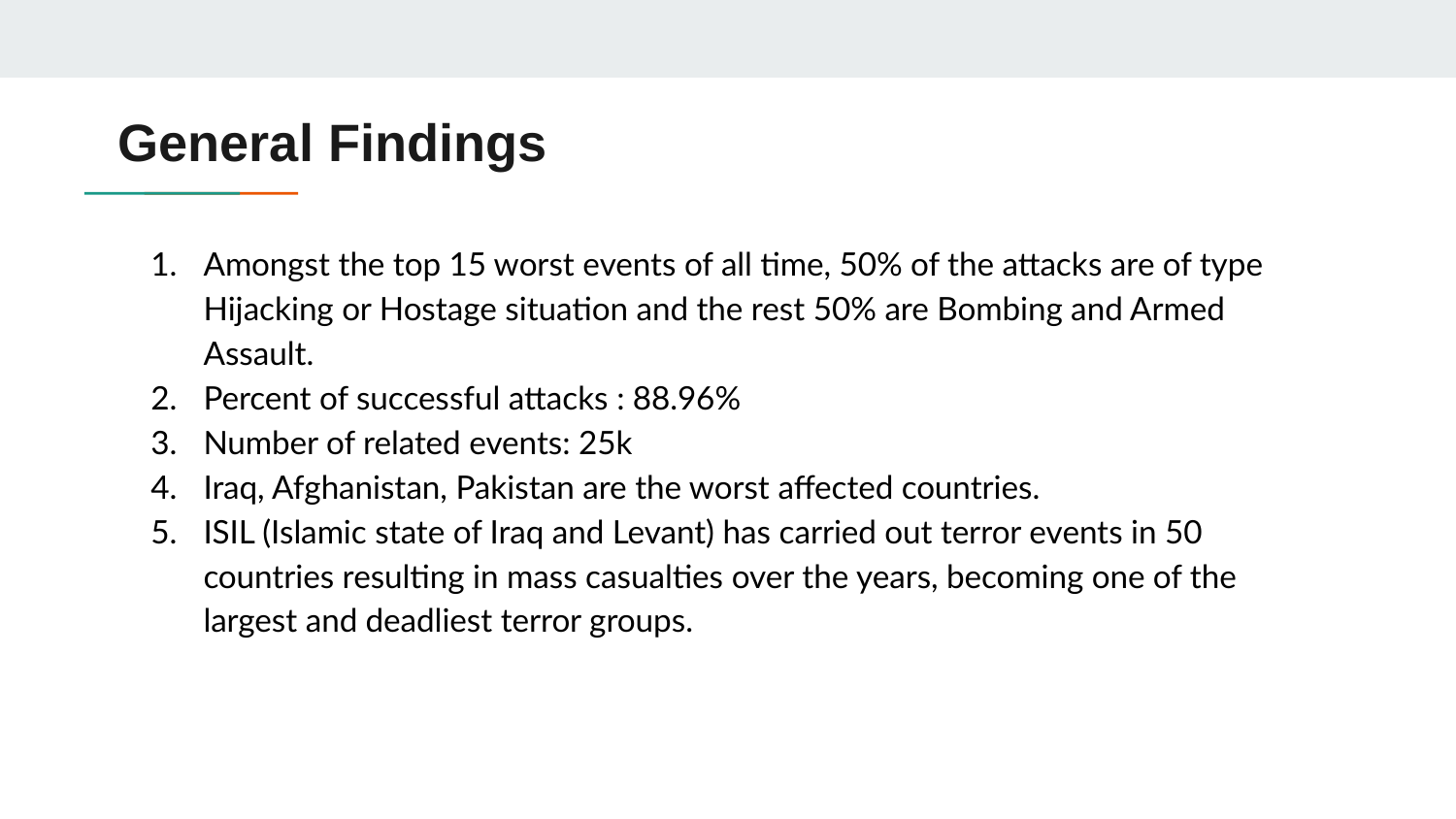

# General Findings
Amongst the top 15 worst events of all time, 50% of the attacks are of type Hijacking or Hostage situation and the rest 50% are Bombing and Armed Assault.
Percent of successful attacks : 88.96%
Number of related events: 25k
Iraq, Afghanistan, Pakistan are the worst affected countries.
ISIL (Islamic state of Iraq and Levant) has carried out terror events in 50 countries resulting in mass casualties over the years, becoming one of the largest and deadliest terror groups.